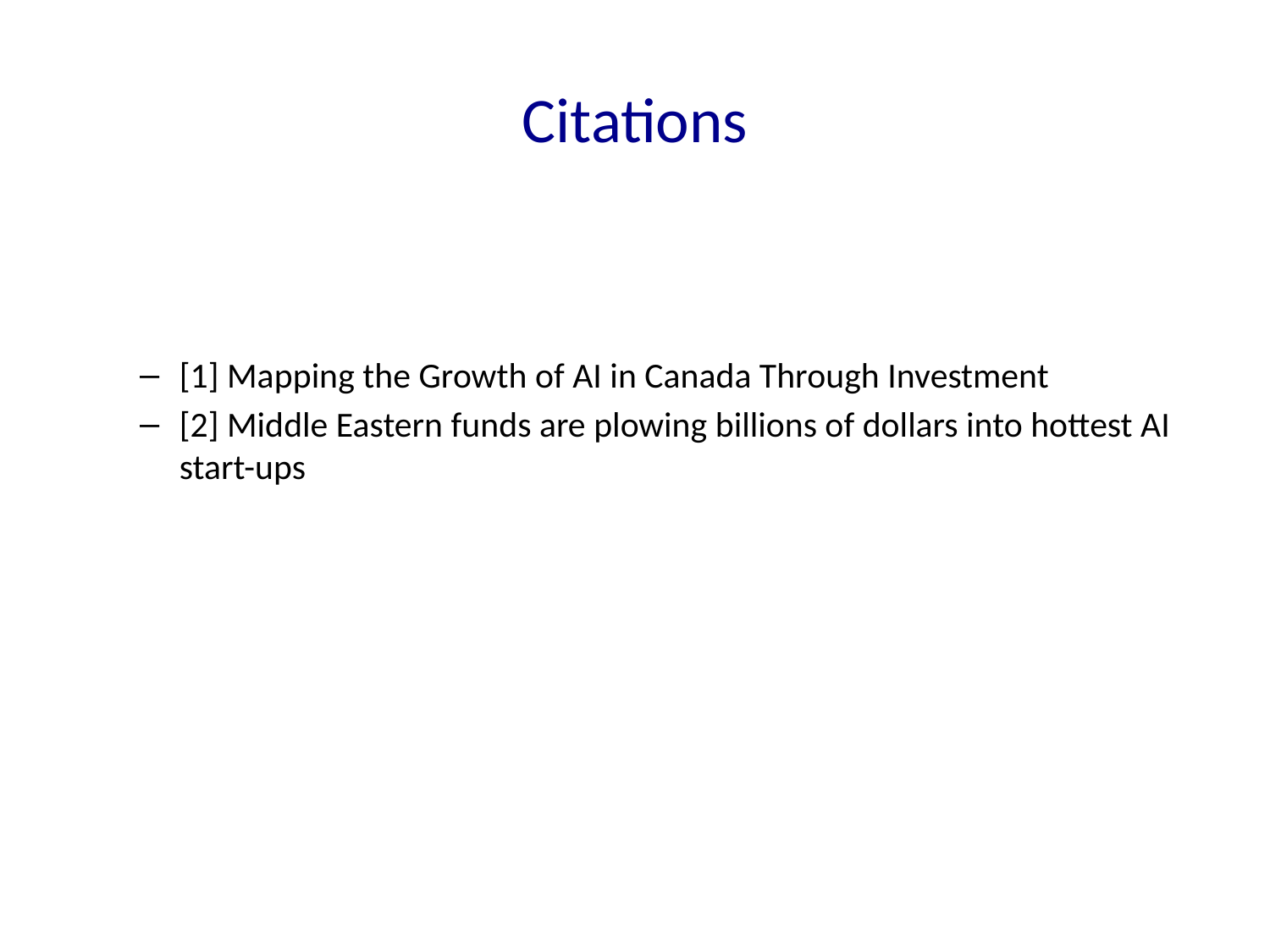

# Citations

[1] Mapping the Growth of AI in Canada Through Investment
[2] Middle Eastern funds are plowing billions of dollars into hottest AI start-ups